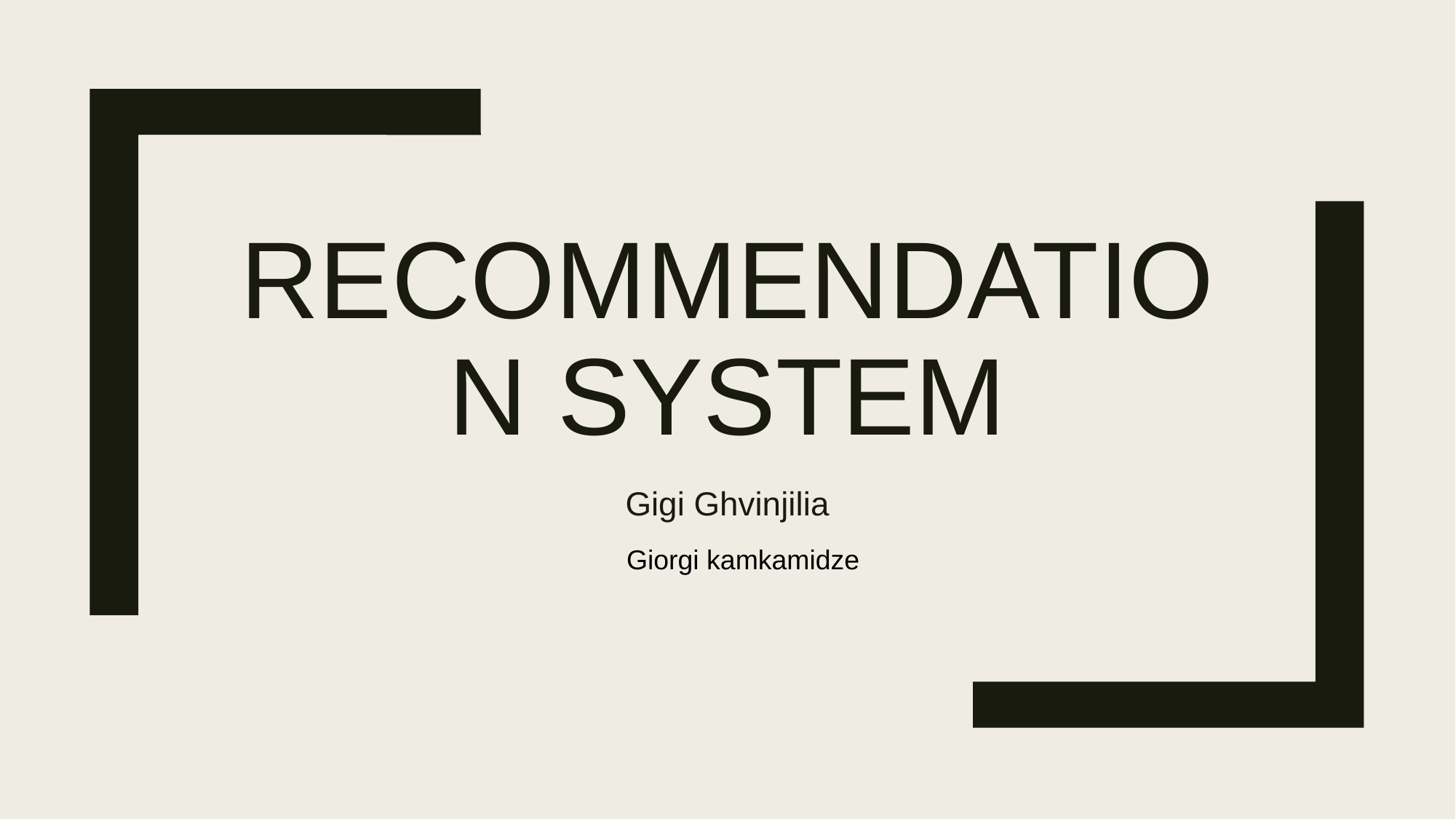

# recommendation sYSTEM
Gigi Ghvinjilia

Giorgi kamkamidze